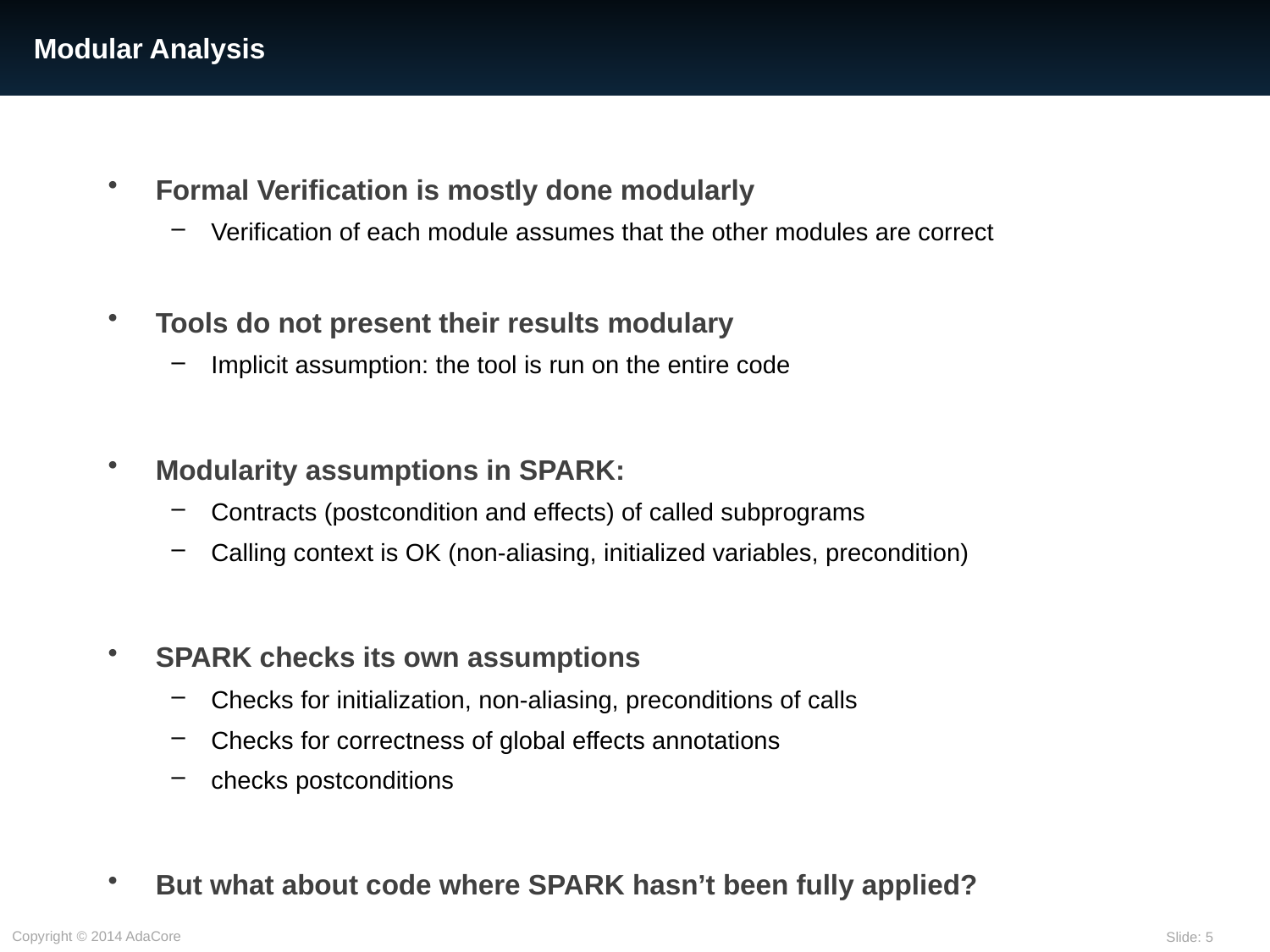

# Modular Analysis
Formal Verification is mostly done modularly
Verification of each module assumes that the other modules are correct

Tools do not present their results modulary
Implicit assumption: the tool is run on the entire code

Modularity assumptions in SPARK:
Contracts (postcondition and effects) of called subprograms
Calling context is OK (non-aliasing, initialized variables, precondition)

SPARK checks its own assumptions
Checks for initialization, non-aliasing, preconditions of calls
Checks for correctness of global effects annotations
checks postconditions

But what about code where SPARK hasn’t been fully applied?